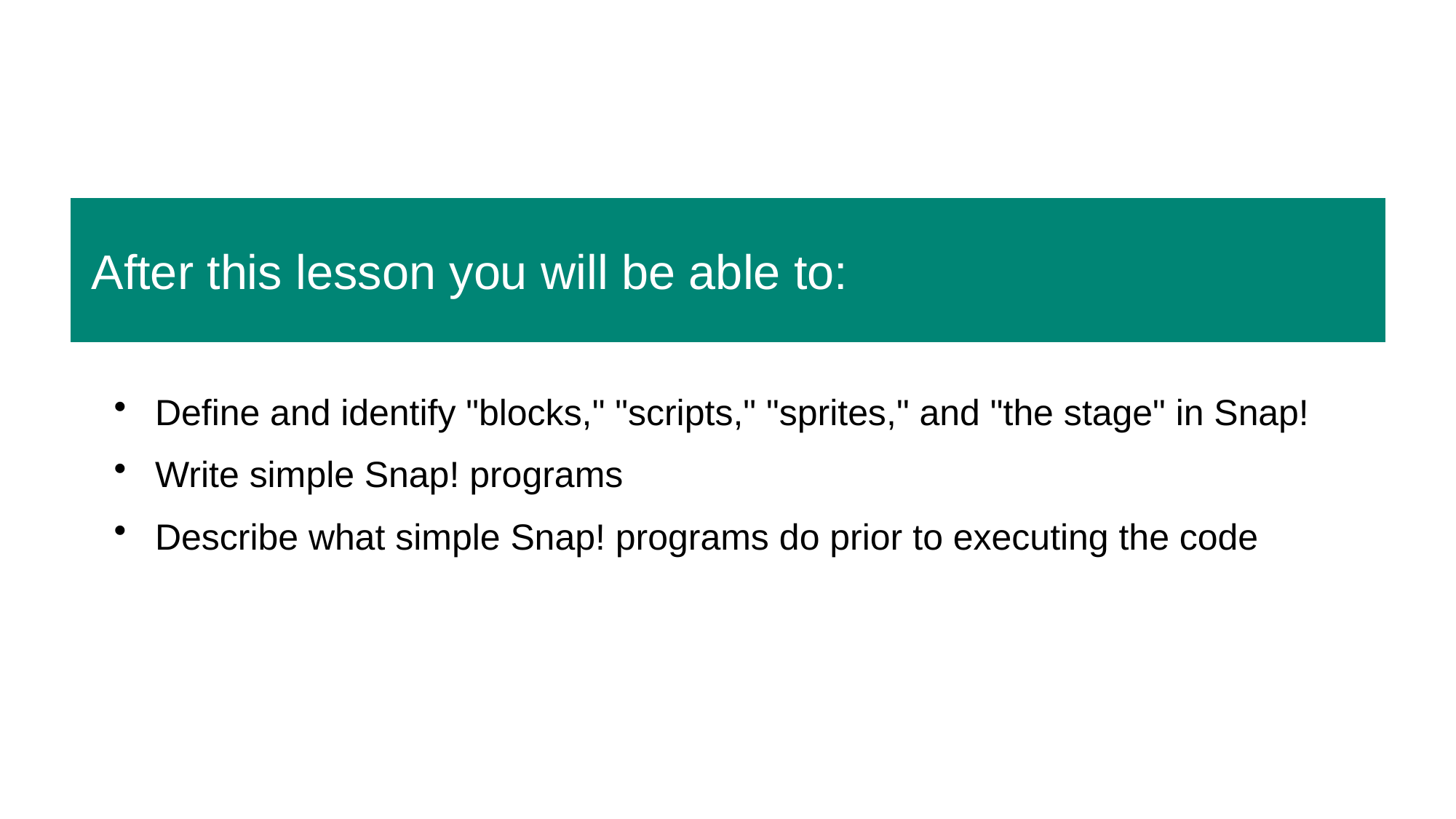

After this lesson you will be able to:
Define and identify "blocks," "scripts," "sprites," and "the stage" in Snap!
Write simple Snap! programs
Describe what simple Snap! programs do prior to executing the code